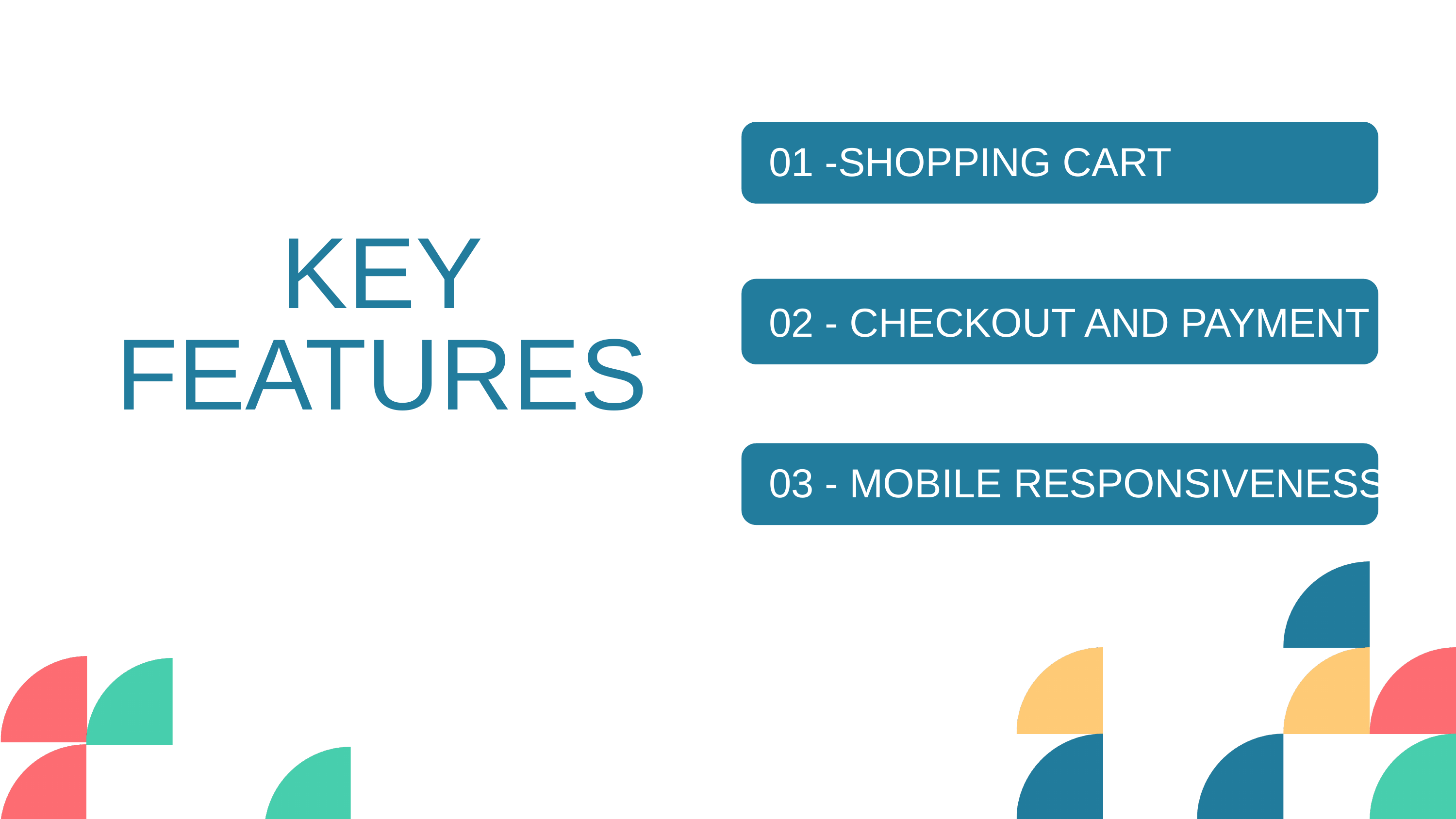

01 -SHOPPING CART
KEY
FEATURES

02 - CHECKOUT AND PAYMENT

03 - MOBILE RESPONSIVENESS